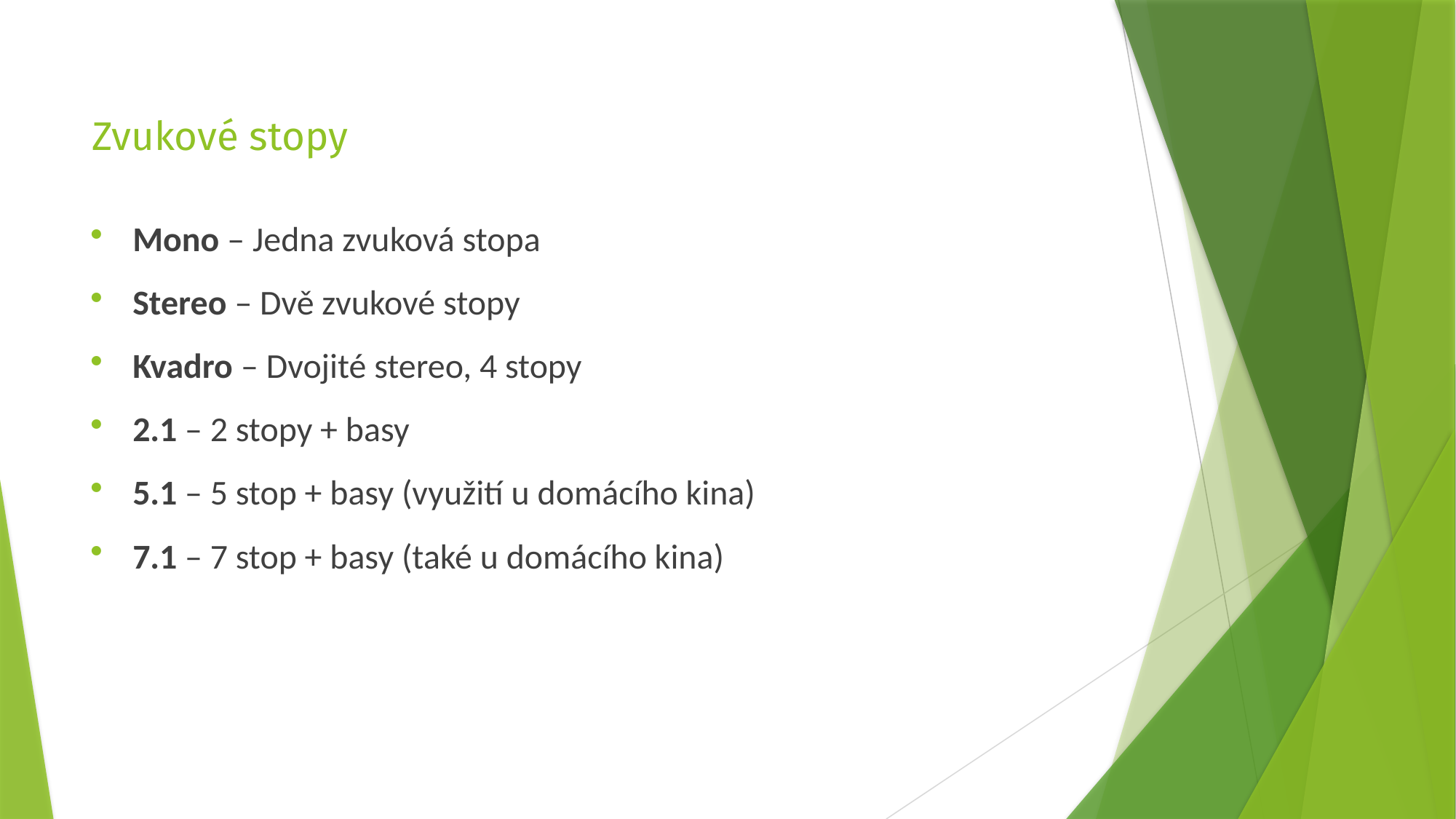

# Zvukové stopy
Mono – Jedna zvuková stopa
Stereo – Dvě zvukové stopy
Kvadro – Dvojité stereo, 4 stopy
2.1 – 2 stopy + basy
5.1 – 5 stop + basy (využití u domácího kina)
7.1 – 7 stop + basy (také u domácího kina)